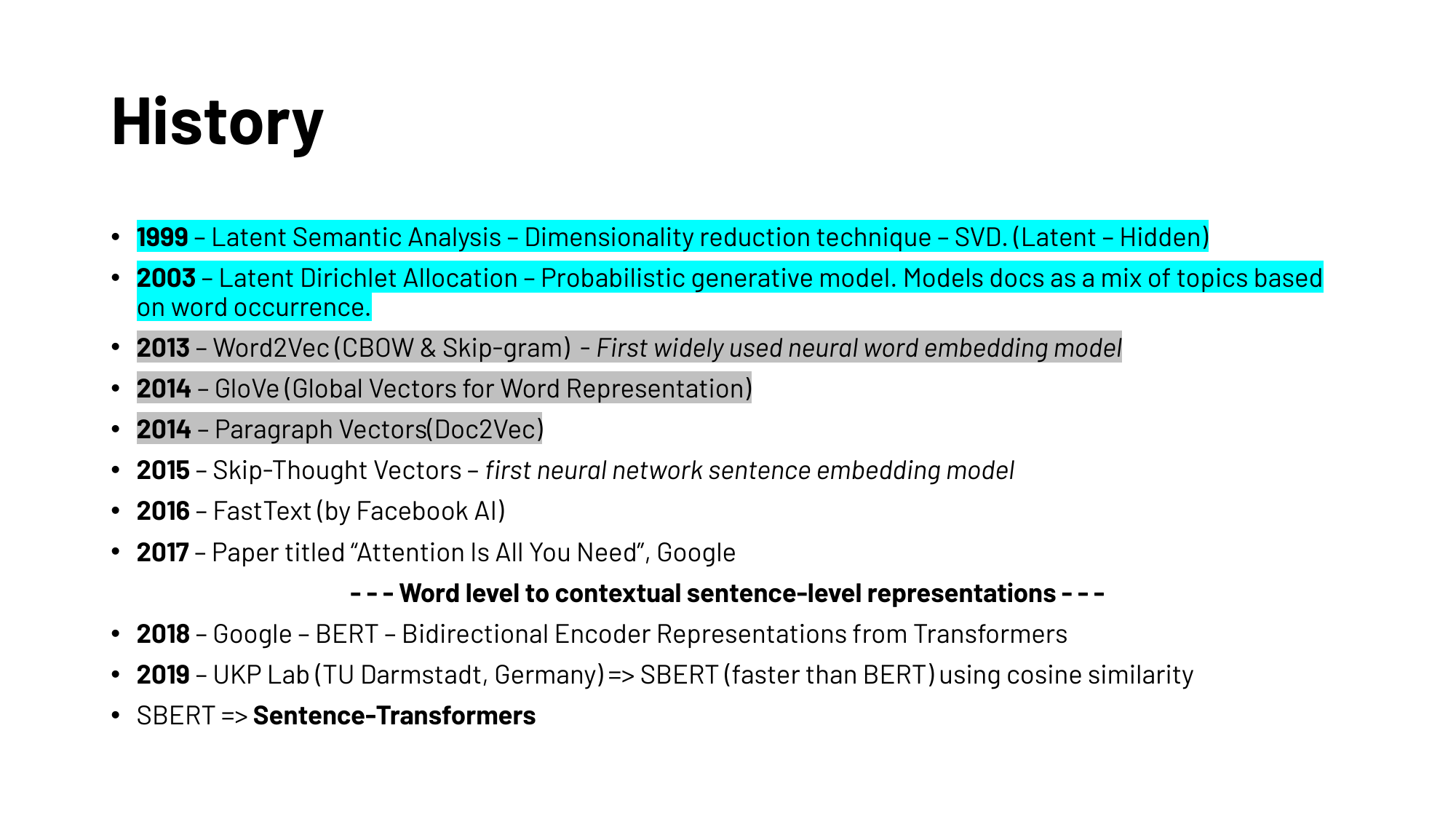

# History
1999 – Latent Semantic Analysis – Dimensionality reduction technique – SVD. (Latent – Hidden)
2003 – Latent Dirichlet Allocation – Probabilistic generative model. Models docs as a mix of topics based on word occurrence.
2013 – Word2Vec (CBOW & Skip-gram)  - First widely used neural word embedding model
2014 – GloVe (Global Vectors for Word Representation)
2014 – Paragraph Vectors(Doc2Vec)
2015 – Skip-Thought Vectors – first neural network sentence embedding model
2016 – FastText (by Facebook AI)
2017 – Paper titled “Attention Is All You Need”, Google
- - - Word level to contextual sentence-level representations - - -
2018 – Google – BERT – Bidirectional Encoder Representations from Transformers
2019 – UKP Lab (TU Darmstadt, Germany) => SBERT (faster than BERT) using cosine similarity
SBERT => Sentence-Transformers